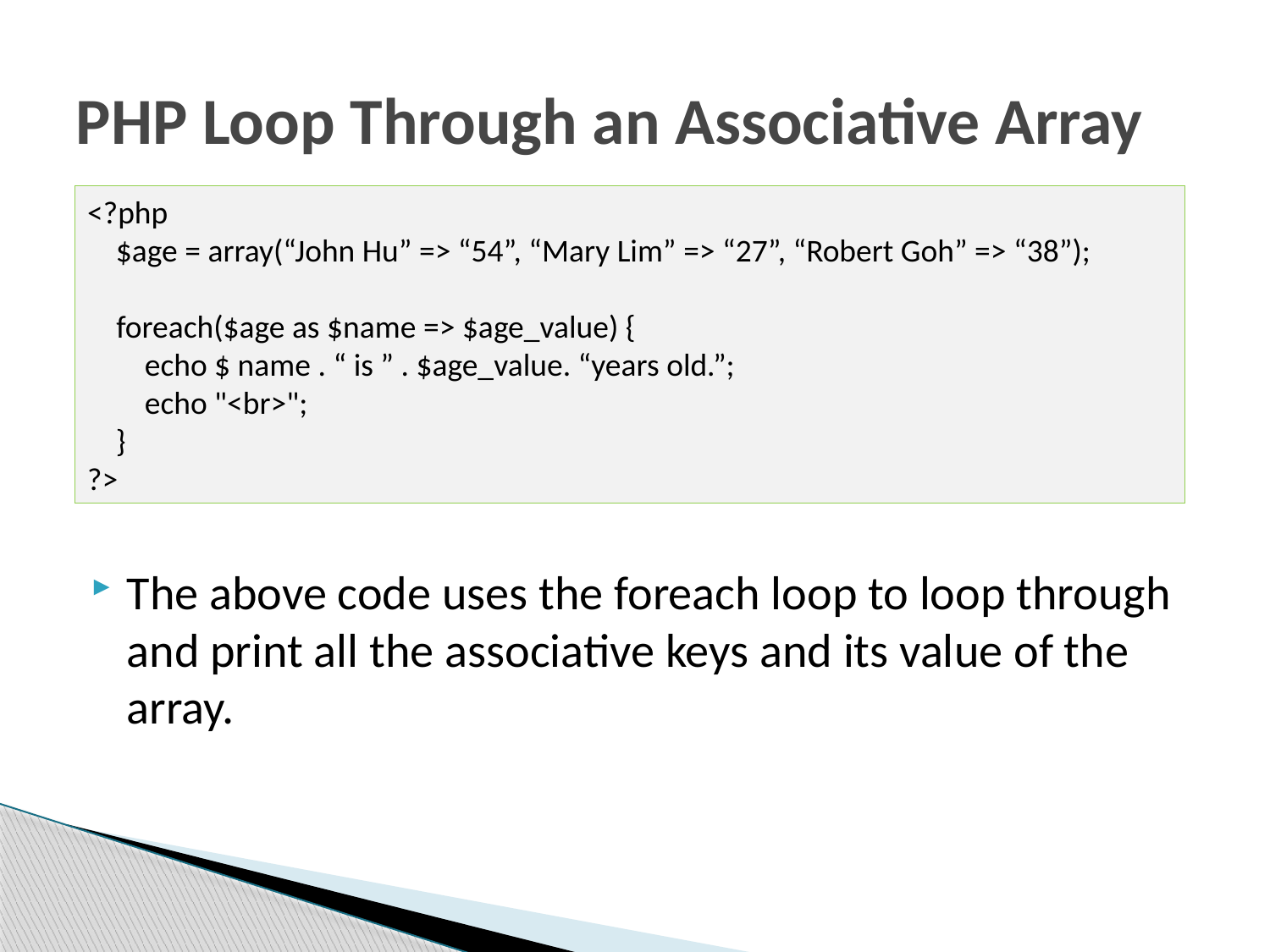

# PHP Loop Through an Associative Array
<?php
    $age = array(“John Hu” => “54”, “Mary Lim” => “27”, “Robert Goh” => “38”);

    foreach($age as $name => $age_value) {
        echo $ name . “ is ” . $age_value. “years old.”;
        echo "<br>";
    }
?>
The above code uses the foreach loop to loop through and print all the associative keys and its value of the array.